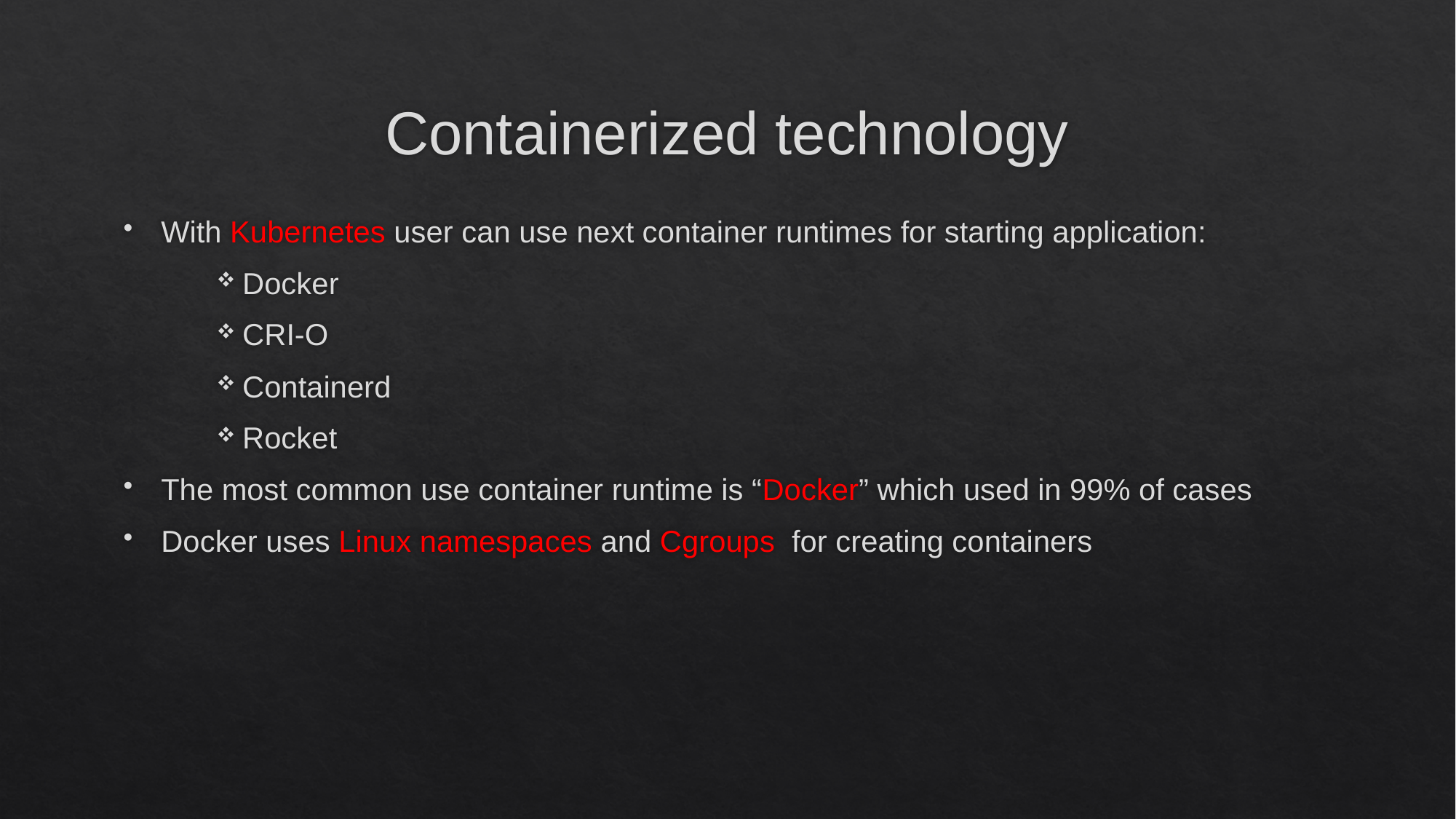

# Containerized technology
With Kubernetes user can use next container runtimes for starting application:
Docker
CRI-O
Containerd
Rocket
The most common use container runtime is “Docker” which used in 99% of cases
Docker uses Linux namespaces and Cgroups  for creating containers